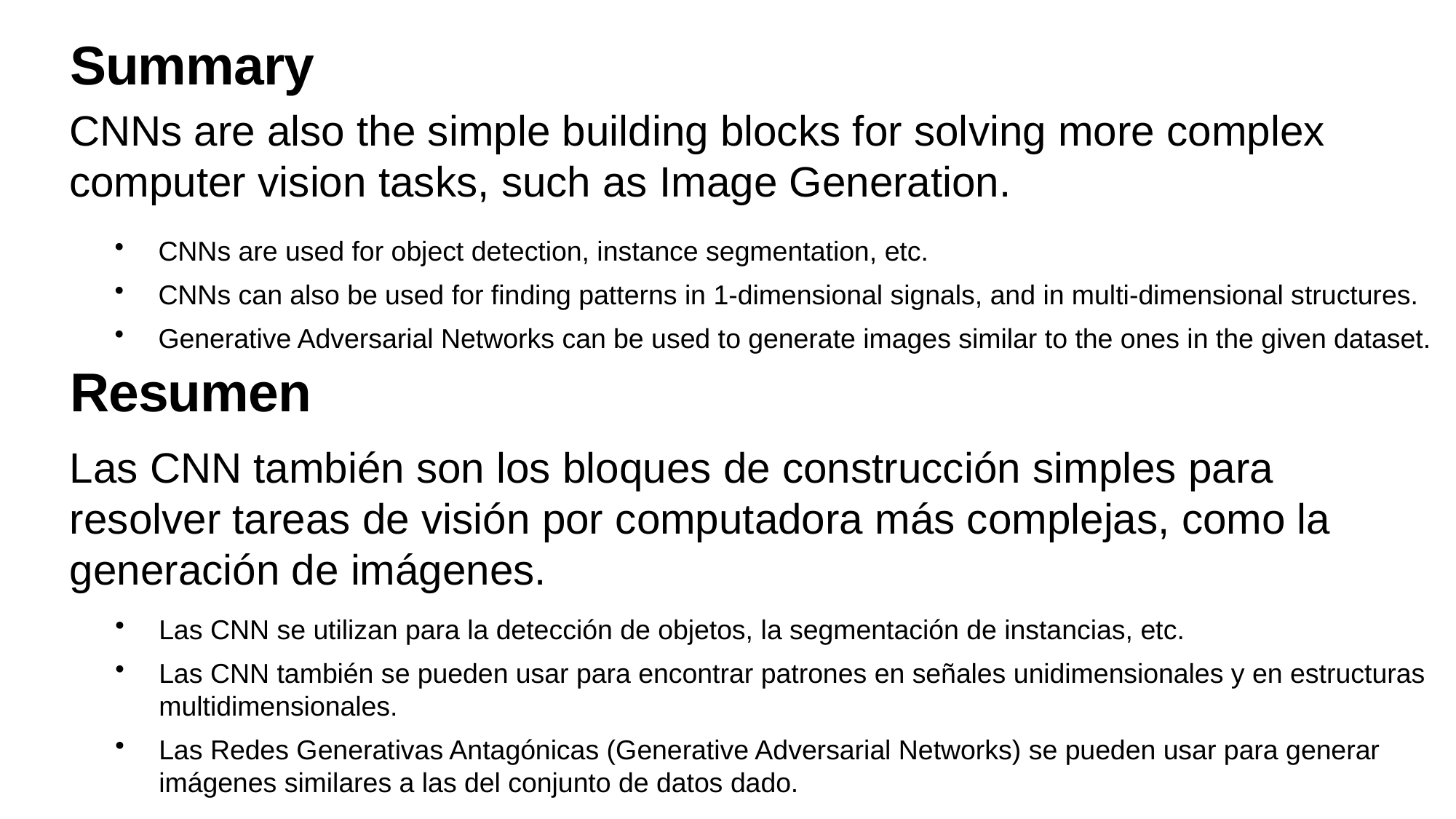

# Summary
CNNs are also the simple building blocks for solving more complex computer vision tasks, such as Image Generation.
CNNs are used for object detection, instance segmentation, etc.
CNNs can also be used for finding patterns in 1-dimensional signals, and in multi-dimensional structures.
Generative Adversarial Networks can be used to generate images similar to the ones in the given dataset.
Resumen
Las CNN también son los bloques de construcción simples para resolver tareas de visión por computadora más complejas, como la generación de imágenes.
Las CNN se utilizan para la detección de objetos, la segmentación de instancias, etc.
Las CNN también se pueden usar para encontrar patrones en señales unidimensionales y en estructuras multidimensionales.
Las Redes Generativas Antagónicas (Generative Adversarial Networks) se pueden usar para generar imágenes similares a las del conjunto de datos dado.